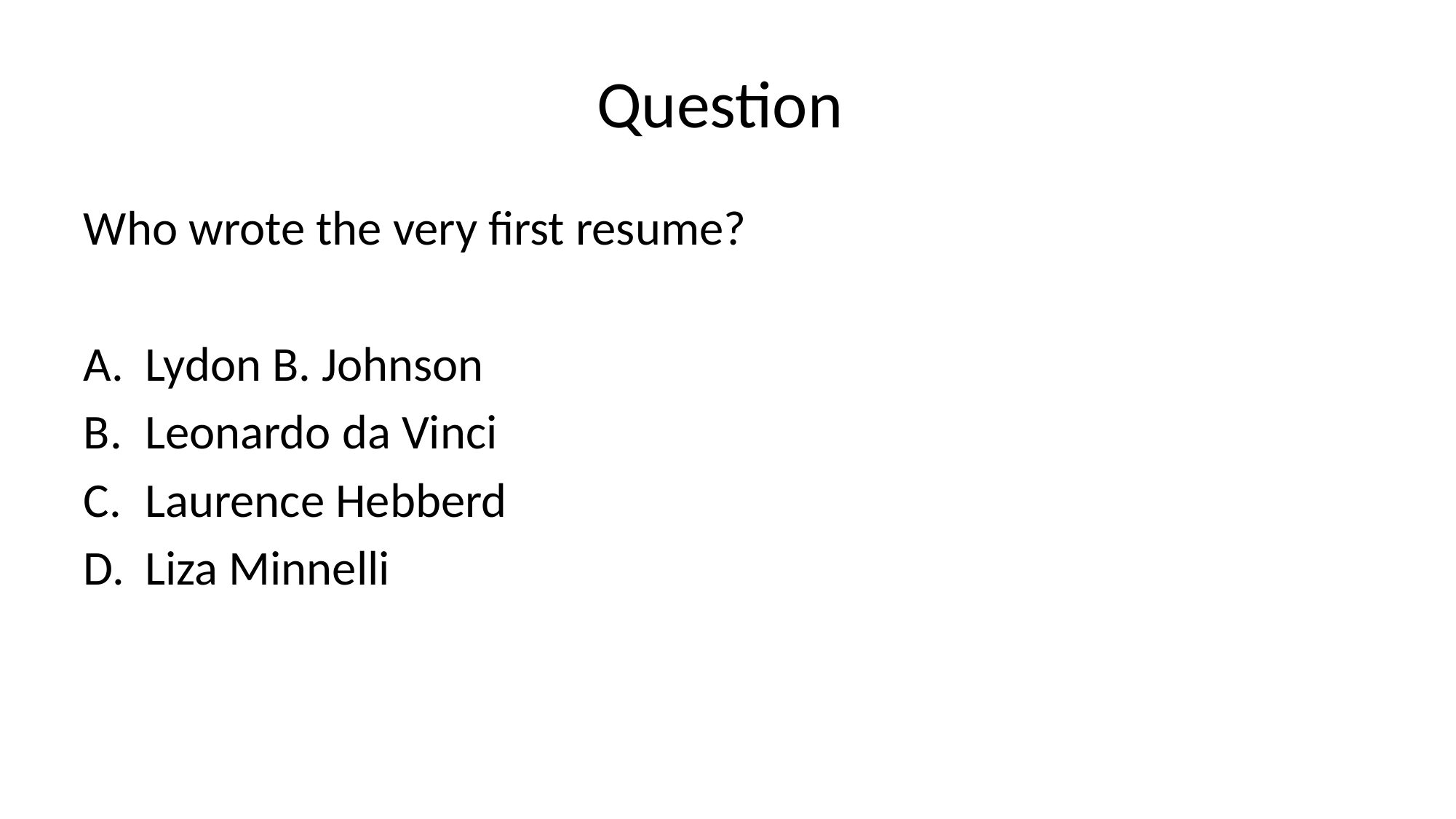

# Question
Who wrote the very first resume?

Lydon B. Johnson
Leonardo da Vinci
Laurence Hebberd
Liza Minnelli